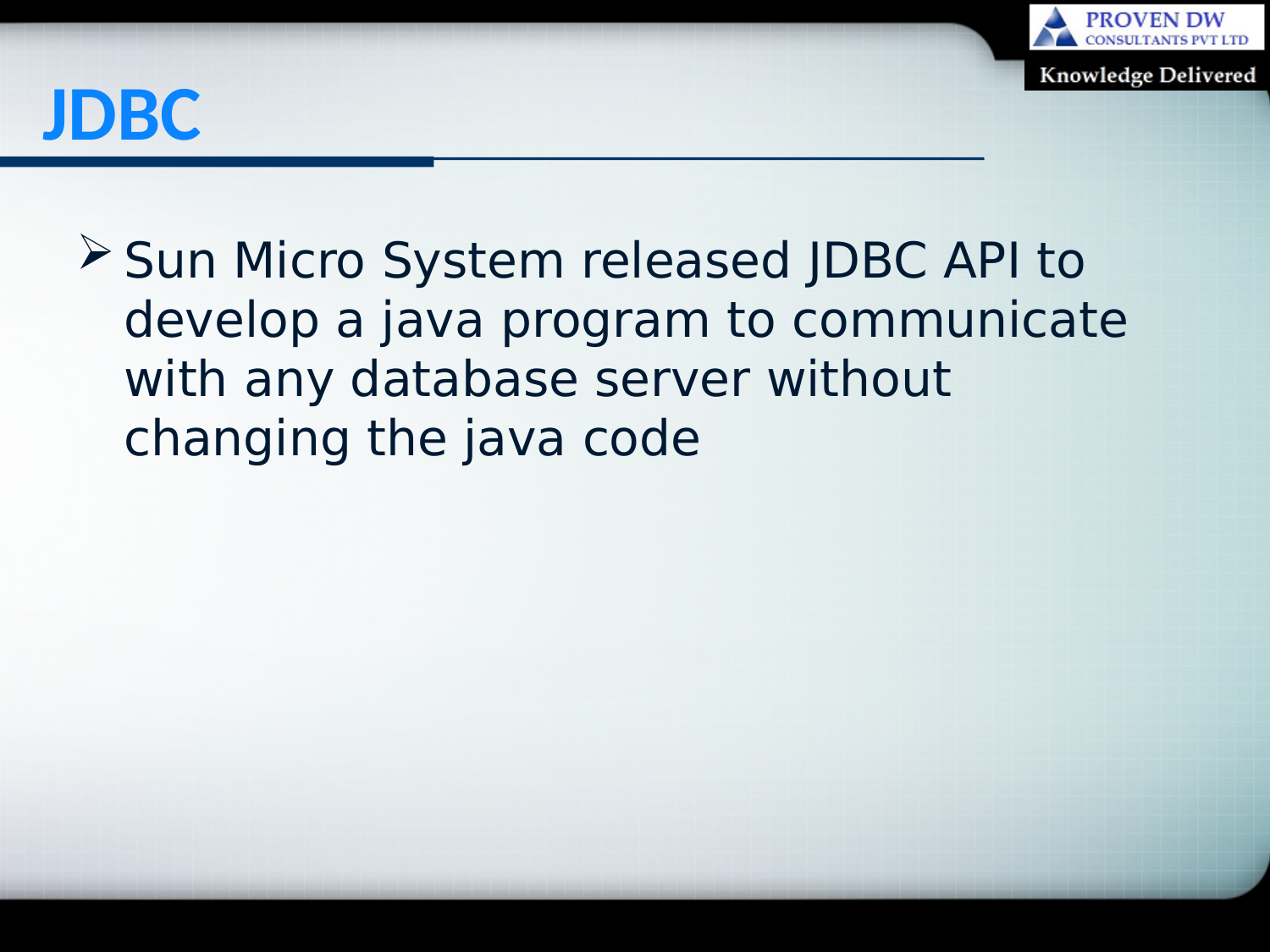

# JDBC
Sun Micro System released JDBC API to develop a java program to communicate with any database server without changing the java code